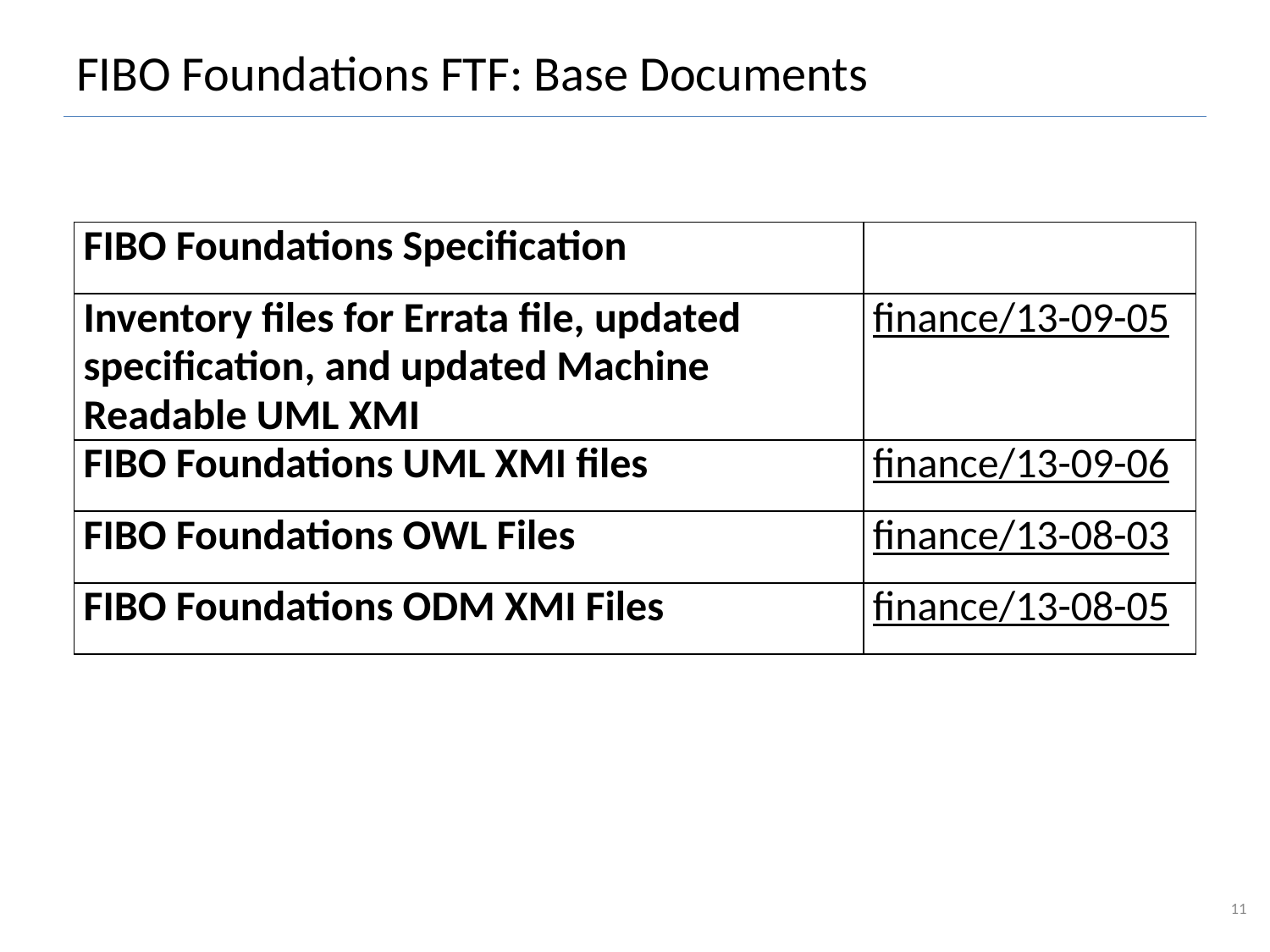

# FIBO Foundations FTF: Base Documents
| FIBO Foundations Specification | finance/13-09-02 |
| --- | --- |
| Inventory files for Errata file, updated specification, and updated Machine Readable UML XMI | finance/13-09-05 |
| FIBO Foundations UML XMI files | finance/13-09-06 |
| FIBO Foundations OWL Files | finance/13-08-03 |
| FIBO Foundations ODM XMI Files | finance/13-08-05 |
11